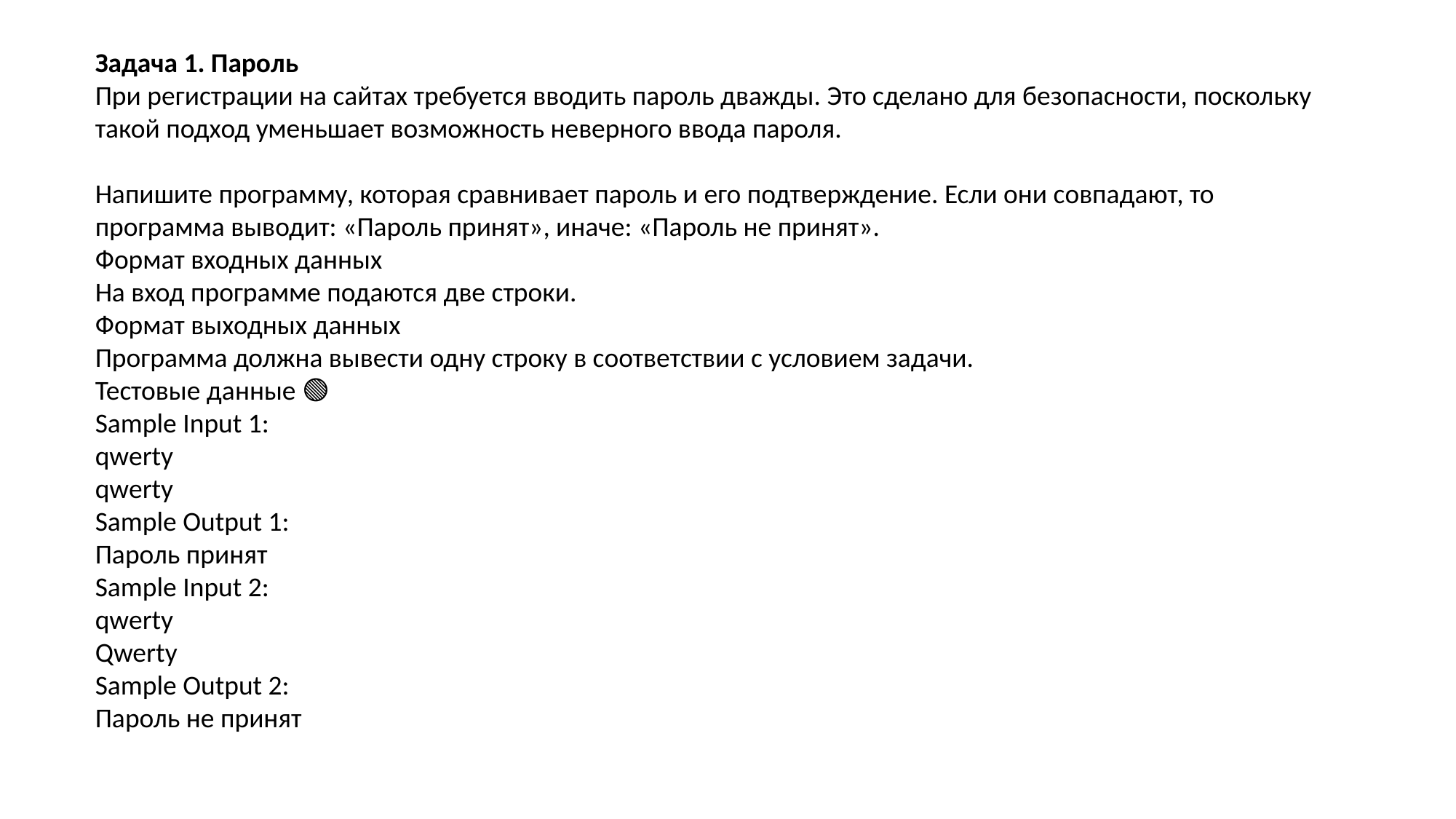

Задача 1. Пароль
При регистрации на сайтах требуется вводить пароль дважды. Это сделано для безопасности, поскольку такой подход уменьшает возможность неверного ввода пароля.

Напишите программу, которая сравнивает пароль и его подтверждение. Если они совпадают, то программа выводит: «Пароль принят», иначе: «Пароль не принят».
Формат входных данных
На вход программе подаются две строки.
Формат выходных данных
Программа должна вывести одну строку в соответствии с условием задачи.
Тестовые данные 🟢
Sample Input 1:
qwerty
qwerty
Sample Output 1:
Пароль принят
Sample Input 2:
qwerty
Qwerty
Sample Output 2:
Пароль не принят